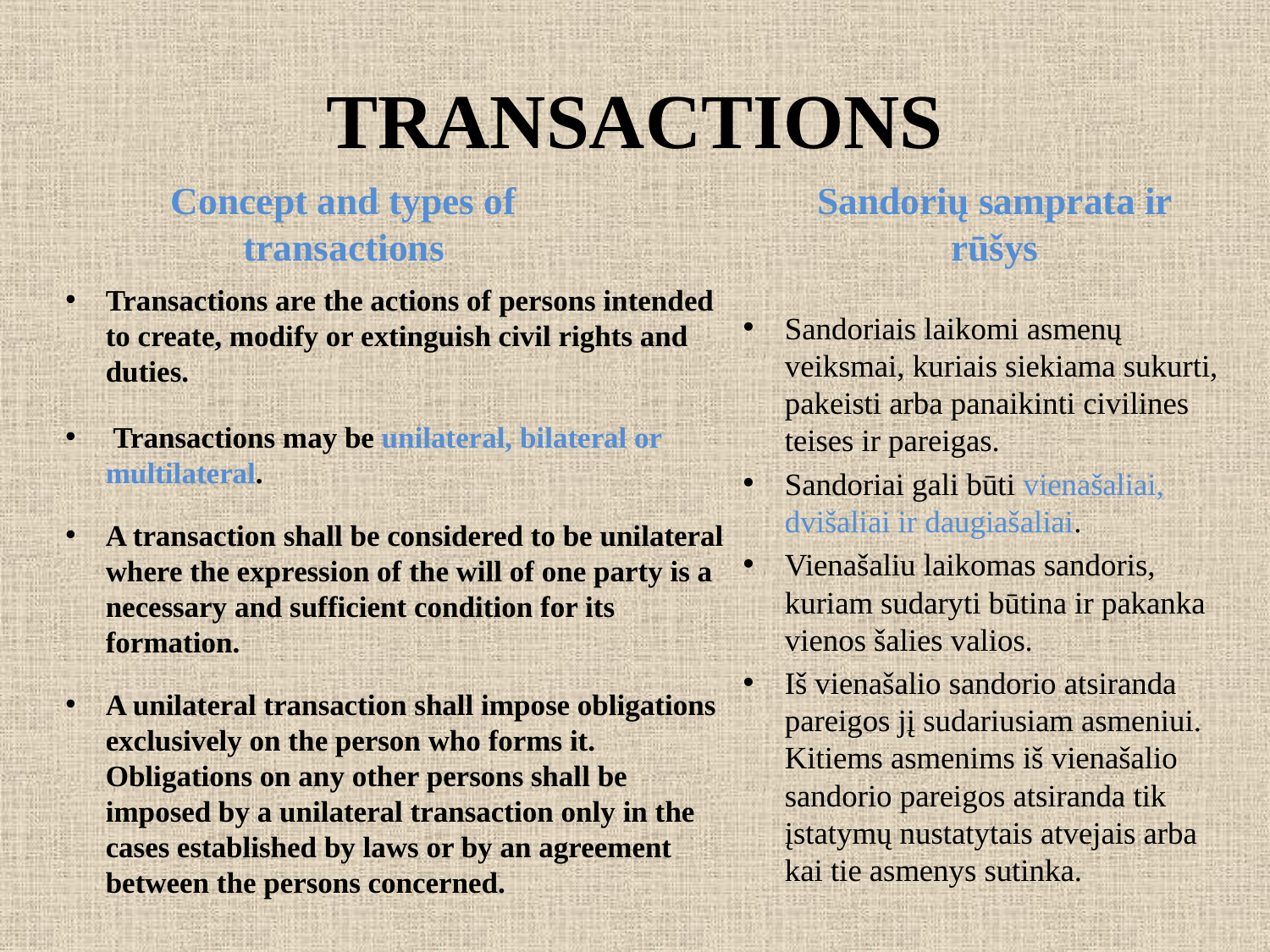

# TRANSACTIONS
Concept and types of transactions
Sandorių samprata ir rūšys
Transactions are the actions of persons intended to create, modify or extinguish civil rights and duties.

 Transactions may be unilateral, bilateral or multilateral.

A transaction shall be considered to be unilateral where the expression of the will of one party is a necessary and sufficient condition for its formation.

A unilateral transaction shall impose obligations exclusively on the person who forms it. Obligations on any other persons shall be imposed by a unilateral transaction only in the cases established by laws or by an agreement between the persons concerned.

Sandoriais laikomi asmenų veiksmai, kuriais siekiama sukurti, pakeisti arba panaikinti civilines teises ir pareigas.
Sandoriai gali būti vienašaliai, dvišaliai ir daugiašaliai.
Vienašaliu laikomas sandoris, kuriam sudaryti būtina ir pakanka vienos šalies valios.
Iš vienašalio sandorio atsiranda pareigos jį sudariusiam asmeniui. Kitiems asmenims iš vienašalio sandorio pareigos atsiranda tik įstatymų nustatytais atvejais arba kai tie asmenys sutinka.